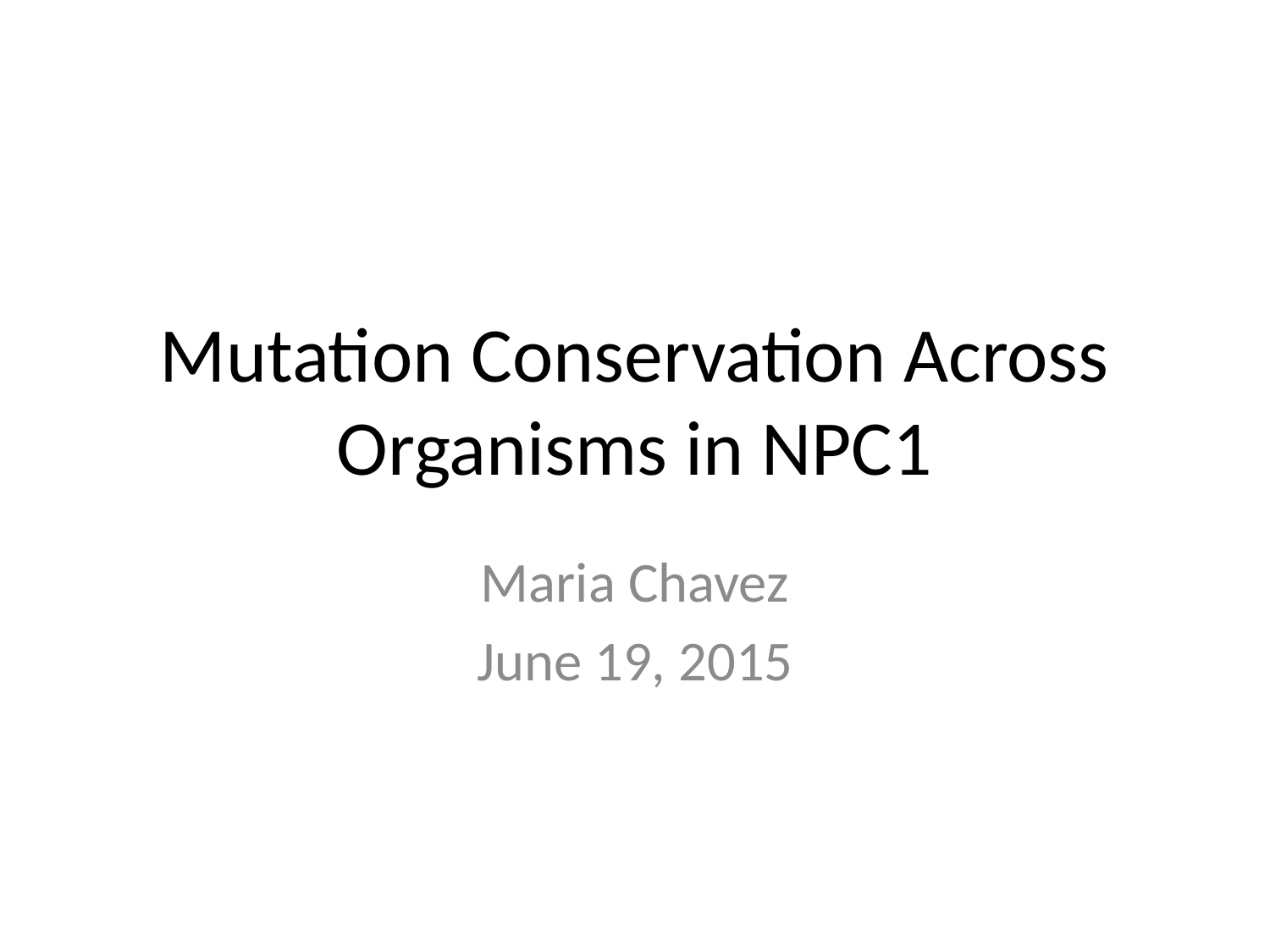

# Mutation Conservation Across Organisms in NPC1
Maria Chavez
June 19, 2015